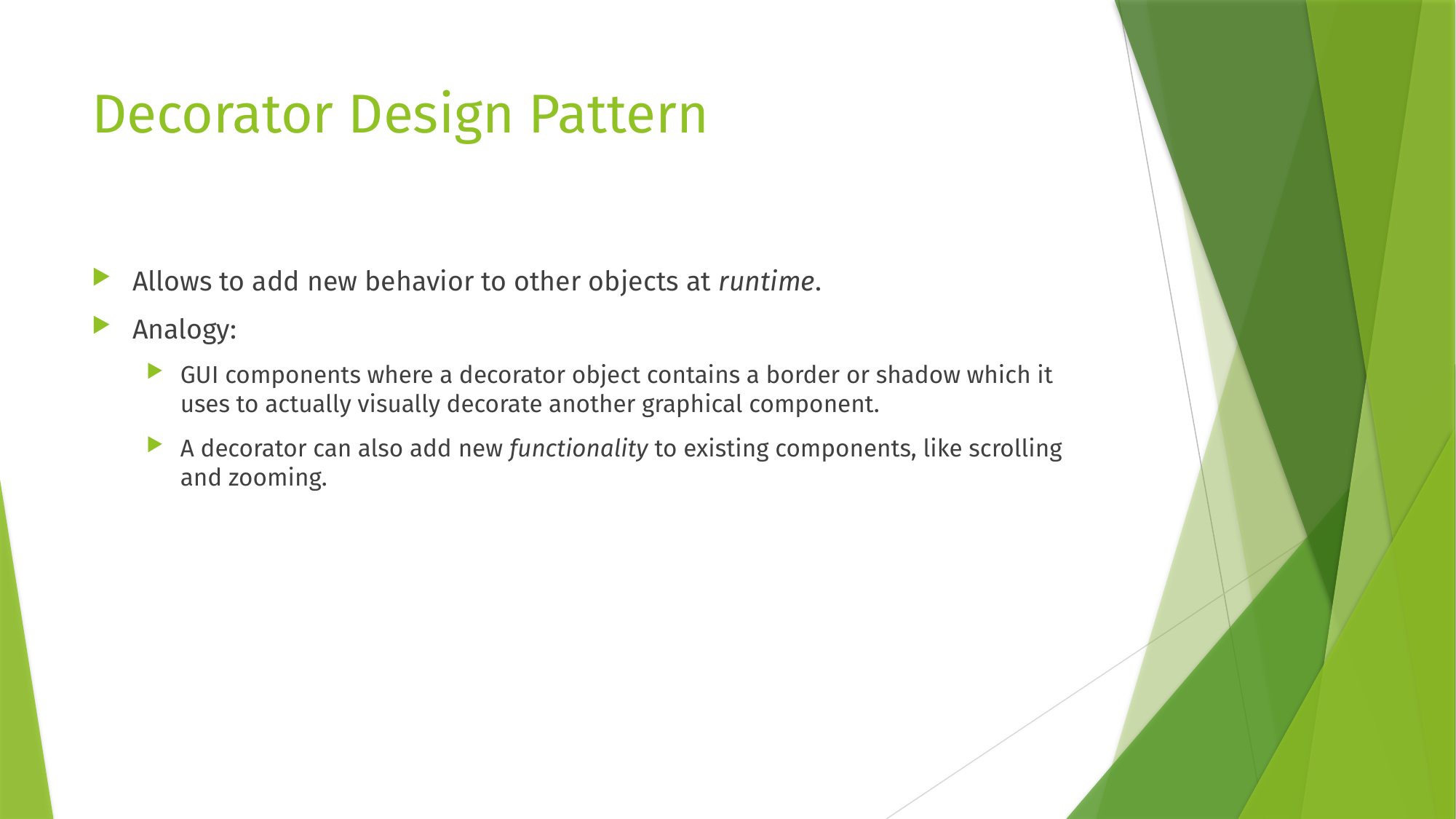

# Decorator Design Pattern
Allows to add new behavior to other objects at runtime.
Analogy:
GUI components where a decorator object contains a border or shadow which it uses to actually visually decorate another graphical component.
A decorator can also add new functionality to existing components, like scrolling and zooming.